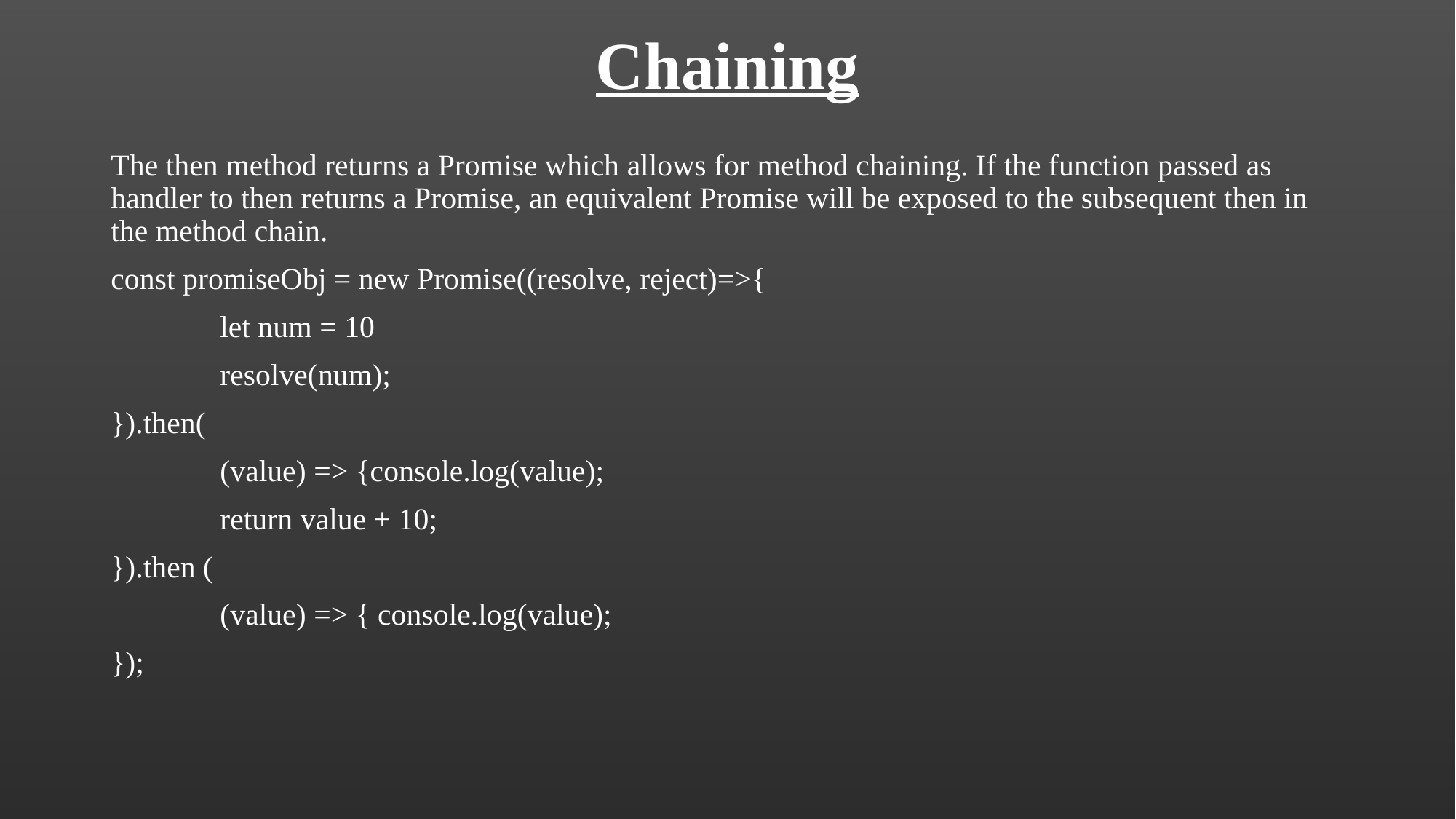

# Chaining
The then method returns a Promise which allows for method chaining. If the function passed as handler to then returns a Promise, an equivalent Promise will be exposed to the subsequent then in the method chain.
const promiseObj = new Promise((resolve, reject)=>{
	let num = 10
	resolve(num);
}).then(
	(value) => {console.log(value);
	return value + 10;
}).then (
	(value) => { console.log(value);
});